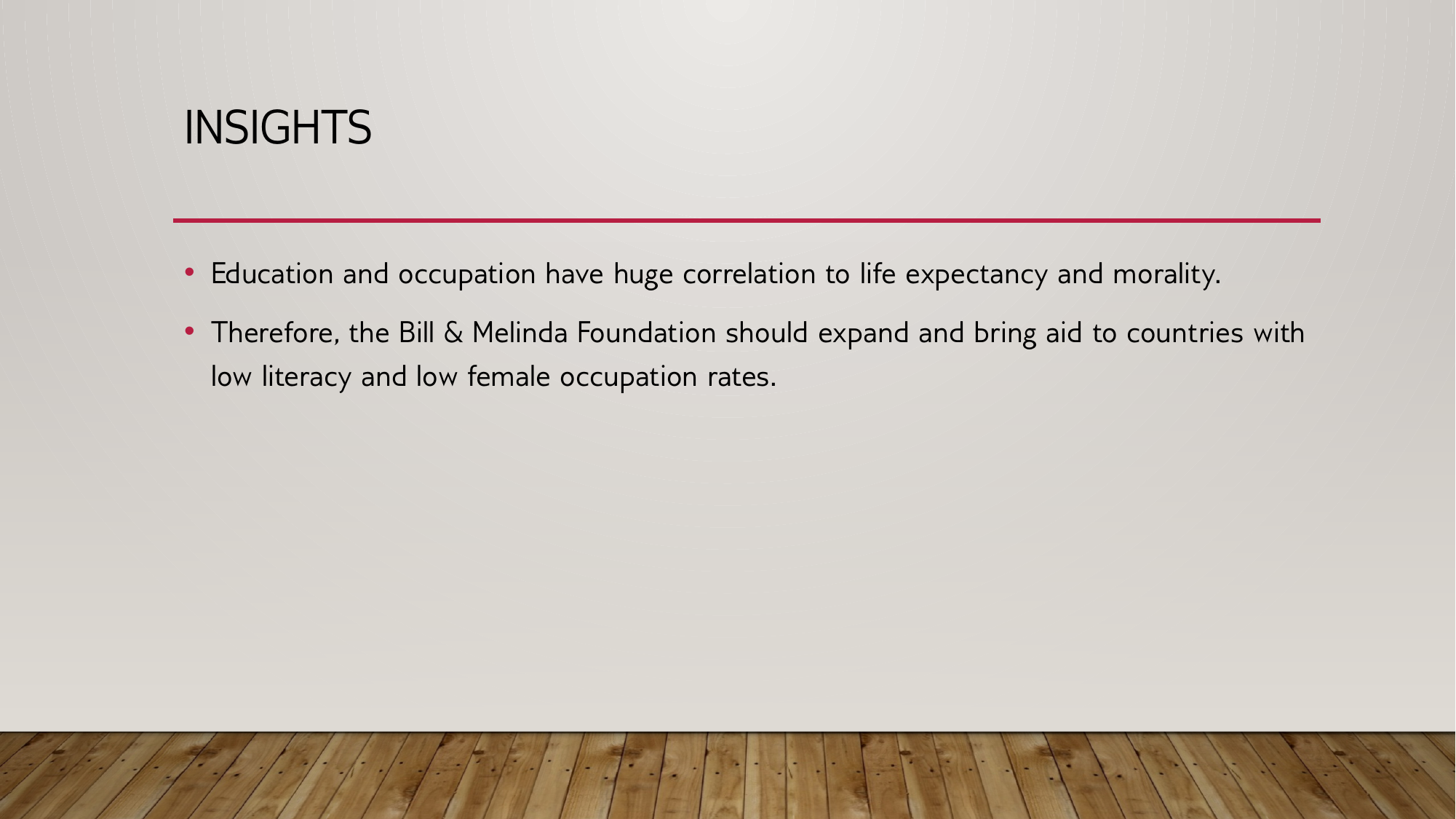

# insights
Education and occupation have huge correlation to life expectancy and morality.
Therefore, the Bill & Melinda Foundation should expand and bring aid to countries with low literacy and low female occupation rates.